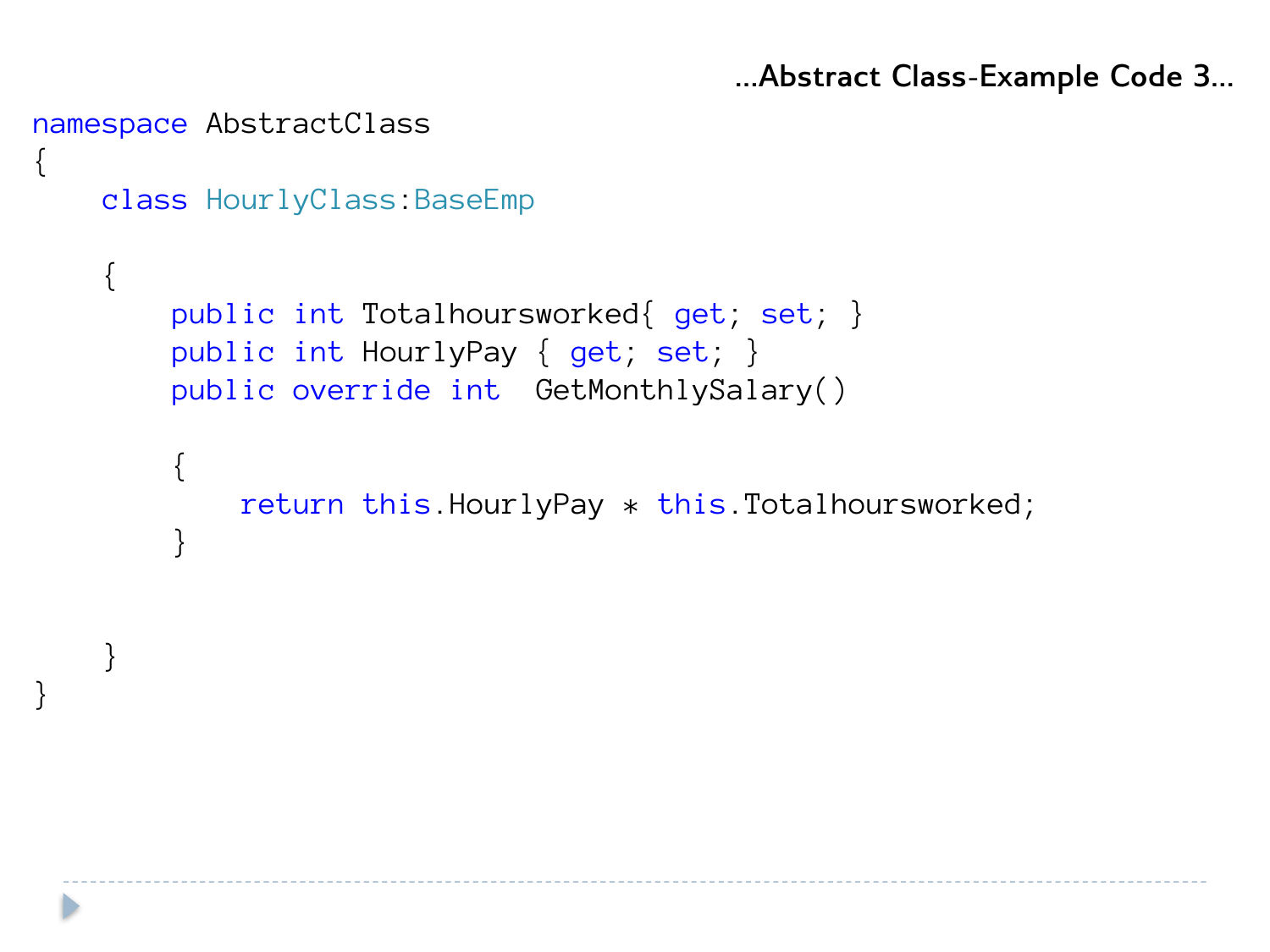

…Abstract Class-Example Code 3…
namespace AbstractClass
{
    class HourlyClass:BaseEmp

    {
        public int Totalhoursworked{ get; set; }
        public int HourlyPay { get; set; }
        public override int  GetMonthlySalary()

        {
            return this.HourlyPay * this.Totalhoursworked;
        }

    }
}